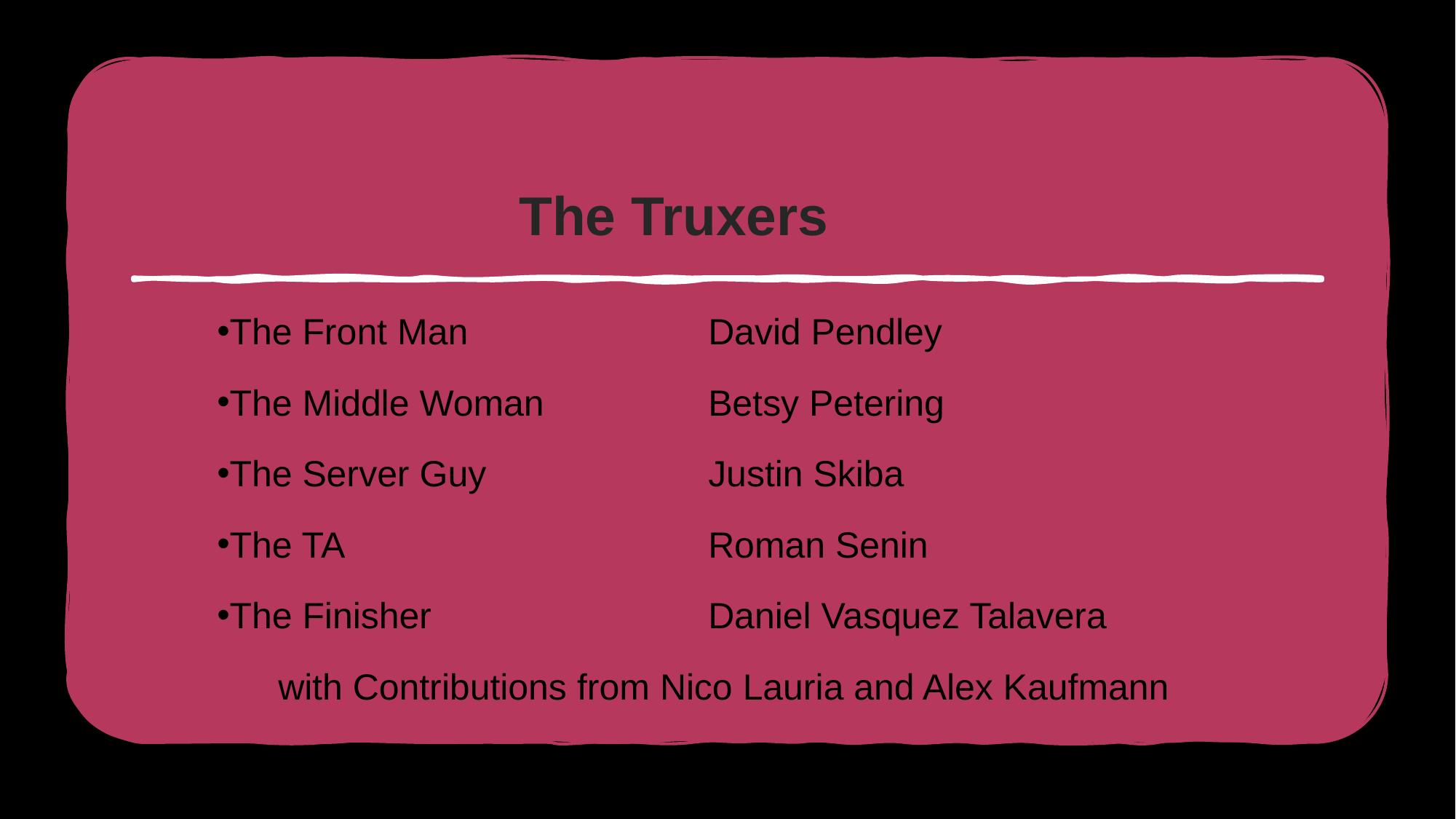

The Truxers

The Front Man 	David Pendley
The Middle Woman 	Betsy Petering
The Server Guy 	Justin Skiba
The TA 	Roman Senin
The Finisher	Daniel Vasquez Talavera
      with Contributions from Nico Lauria and Alex Kaufmann